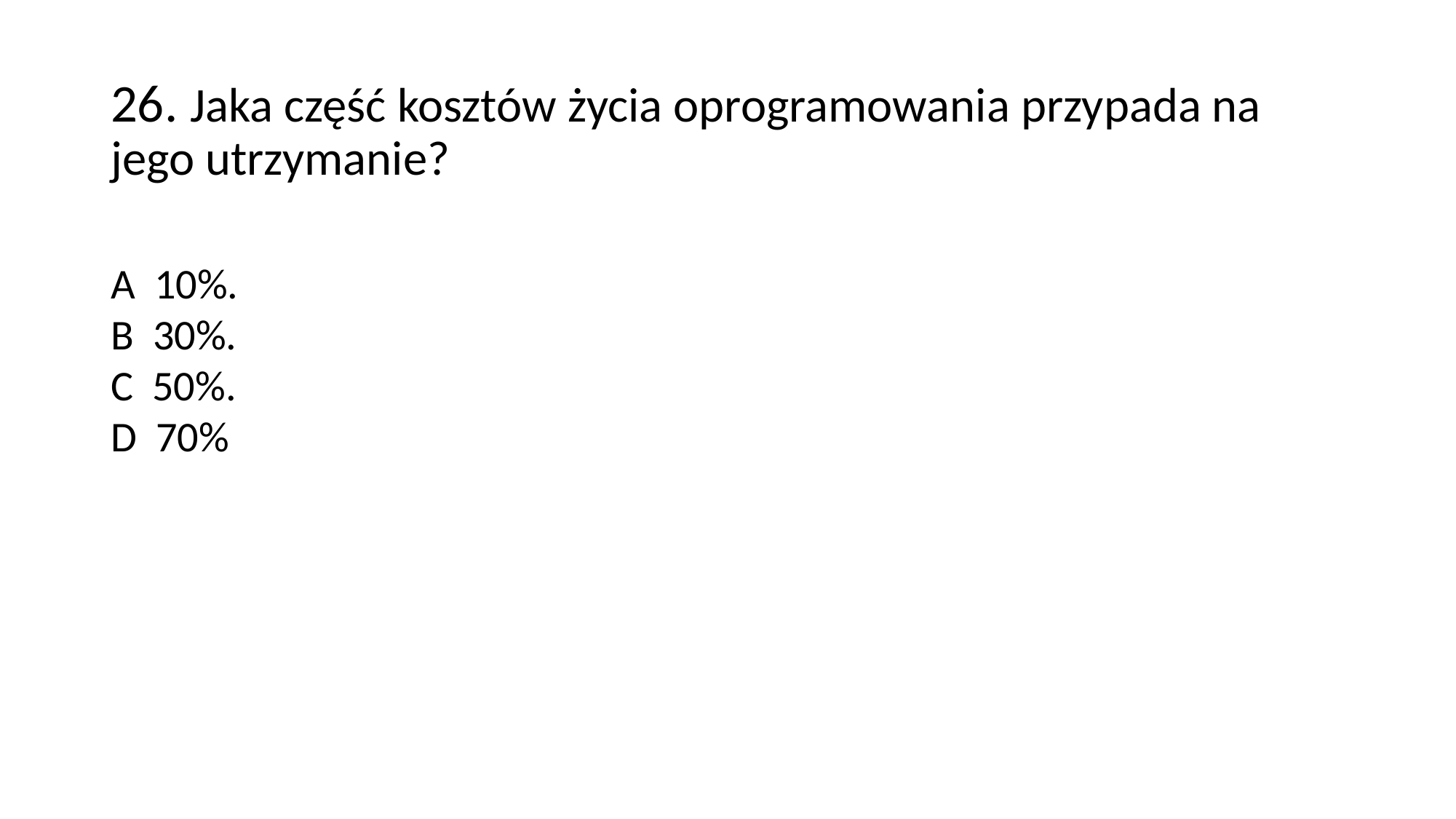

26. Jaka część kosztów życia oprogramowania przypada na jego utrzymanie?

A  10%.
B  30%.
C  50%.
D  70%